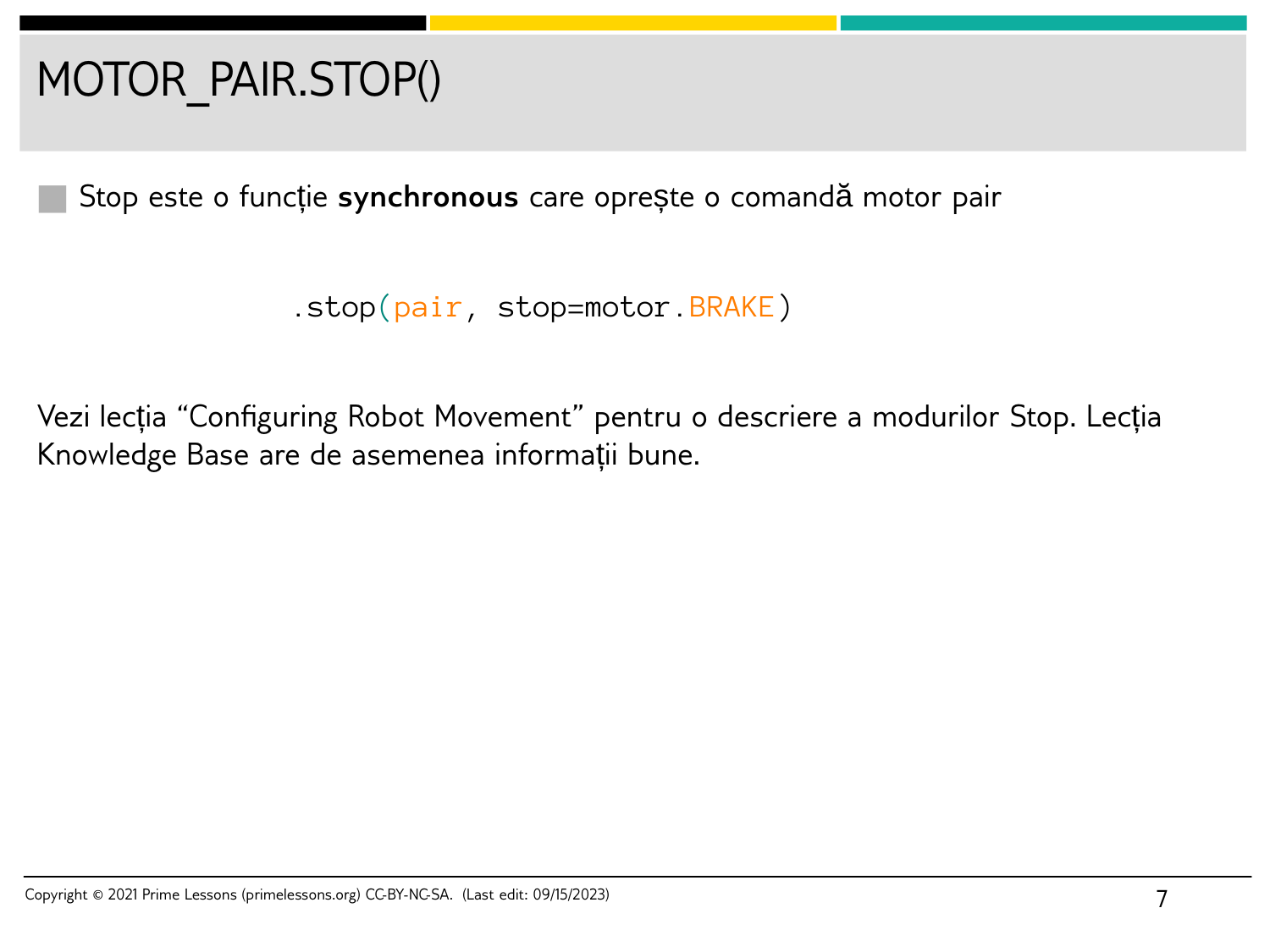

# MOTOR_PAIR.STOP()
Stop este o funcție synchronous care oprește o comandă motor pair

		.stop(pair, stop=motor.BRAKE)

Vezi lecția “Configuring Robot Movement” pentru o descriere a modurilor Stop. Lecția Knowledge Base are de asemenea informații bune.
7
Copyright © 2021 Prime Lessons (primelessons.org) CC-BY-NC-SA.  (Last edit: 09/15/2023)